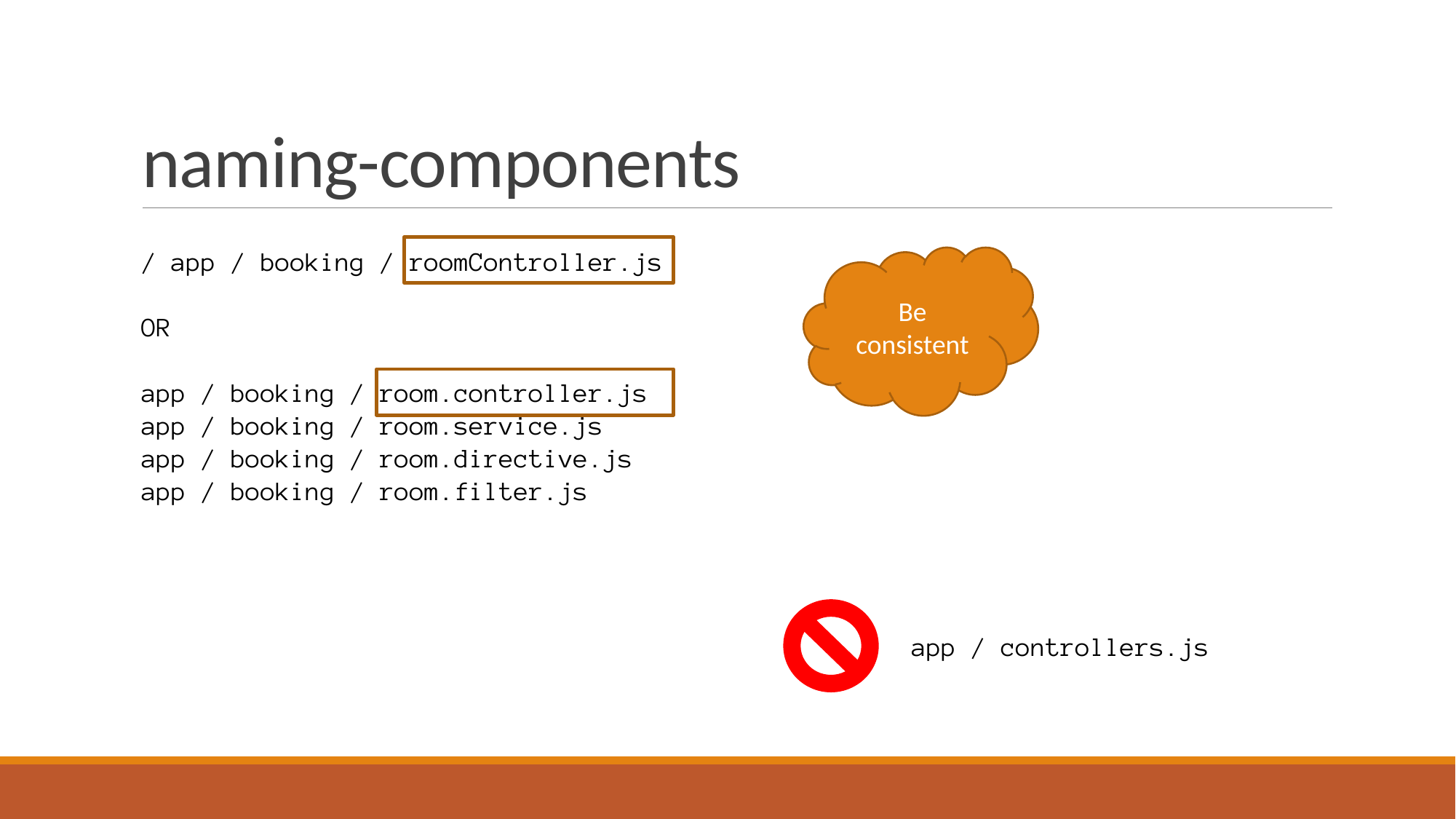

# naming-components

/ app / booking / roomController.js

OR

app / booking / room.controller.js
app / booking / room.service.js
app / booking / room.directive.js
app / booking / room.filter.js
Be consistent

app / controllers.js